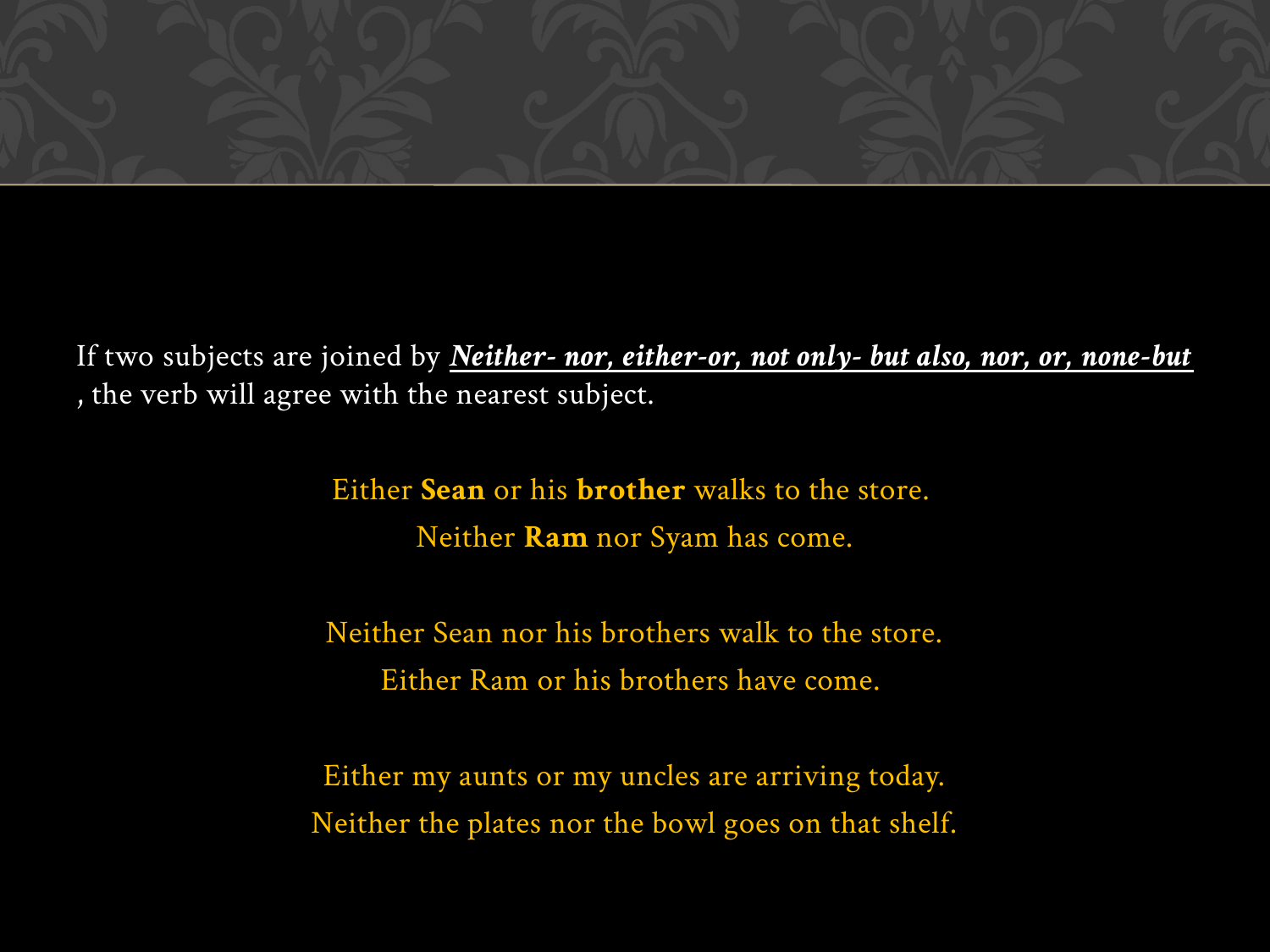

If two subjects are joined by Neither- nor, either-or, not only- but also, nor, or, none-but , the verb will agree with the nearest subject.

Either Sean or his brother walks to the store.
Neither Ram nor Syam has come.

Neither Sean nor his brothers walk to the store.
Either Ram or his brothers have come.

Either my aunts or my uncles are arriving today.
Neither the plates nor the bowl goes on that shelf.